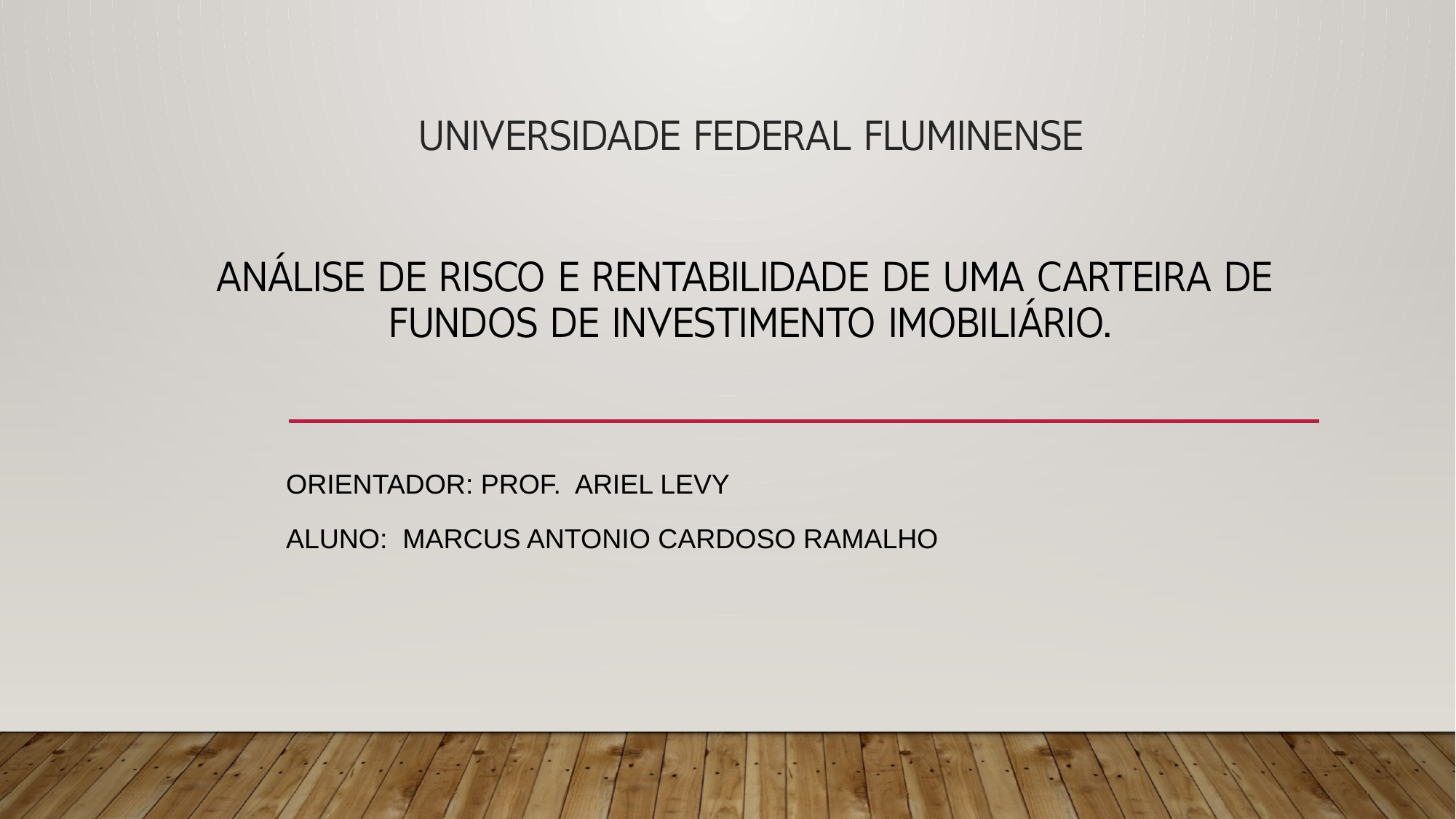

UNIVERSIDADE FEDERAL FLUMINENSE
# ANÁLISE DE RISCO E RENTABILIDADE DE UMA CARTEIRA DE FUNDOS DE INVESTIMENTO IMOBILIÁRIO.
Orientador: Prof.  Ariel Levy
Aluno:  Marcus Antonio Cardoso Ramalho